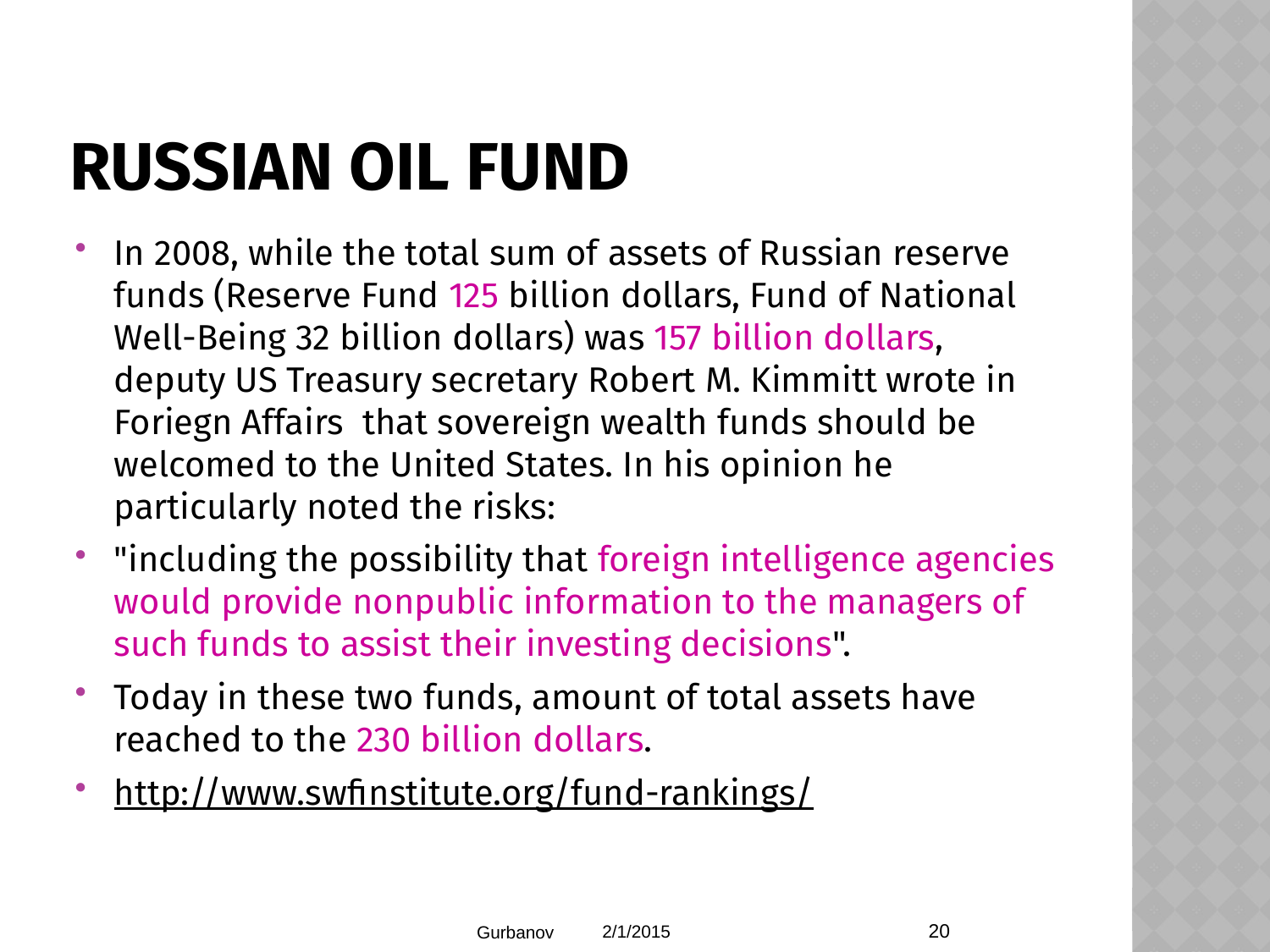

# Russian Oil Fund
In 2008, while the total sum of assets of Russian reserve funds (Reserve Fund 125 billion dollars, Fund of National Well-Being 32 billion dollars) was 157 billion dollars, deputy US Treasury secretary Robert M. Kimmitt wrote in Foriegn Affairs  that sovereign wealth funds should be welcomed to the United States. In his opinion he particularly noted the risks:
"including the possibility that foreign intelligence agencies would provide nonpublic information to the managers of such funds to assist their investing decisions".
Today in these two funds, amount of total assets have reached to the 230 billion dollars.
http://www.swfinstitute.org/fund-rankings/
20
Gurbanov
2/1/2015